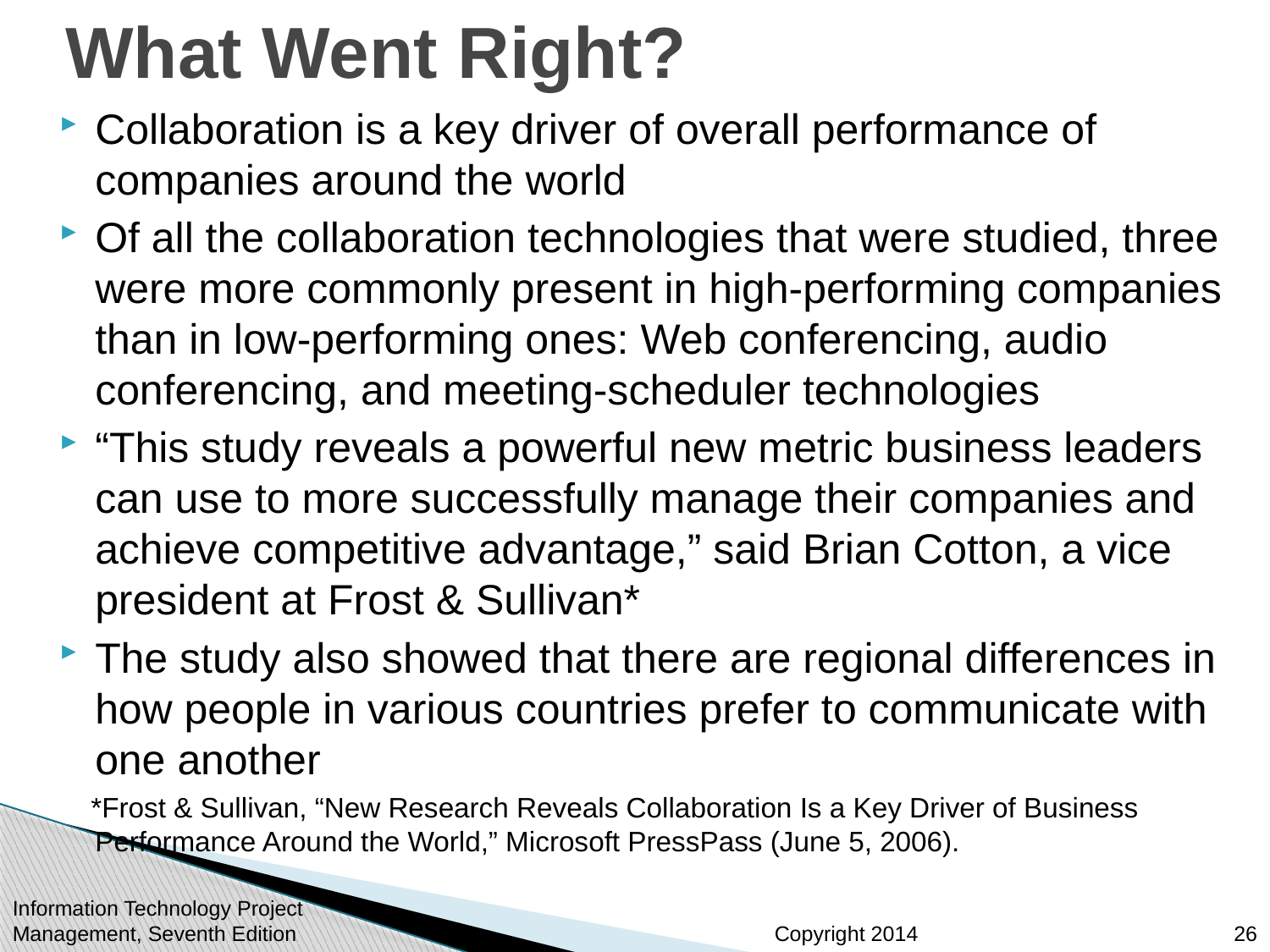

# What Went Right?
Collaboration is a key driver of overall performance of companies around the world
Of all the collaboration technologies that were studied, three were more commonly present in high-performing companies than in low-performing ones: Web conferencing, audio conferencing, and meeting-scheduler technologies
“This study reveals a powerful new metric business leaders can use to more successfully manage their companies and achieve competitive advantage,” said Brian Cotton, a vice president at Frost & Sullivan*
The study also showed that there are regional differences in how people in various countries prefer to communicate with one another
    *Frost & Sullivan, “New Research Reveals Collaboration Is a Key Driver of Business          Performance Around the World,” Microsoft PressPass (June 5, 2006).

Information Technology Project Management, Seventh Edition
26